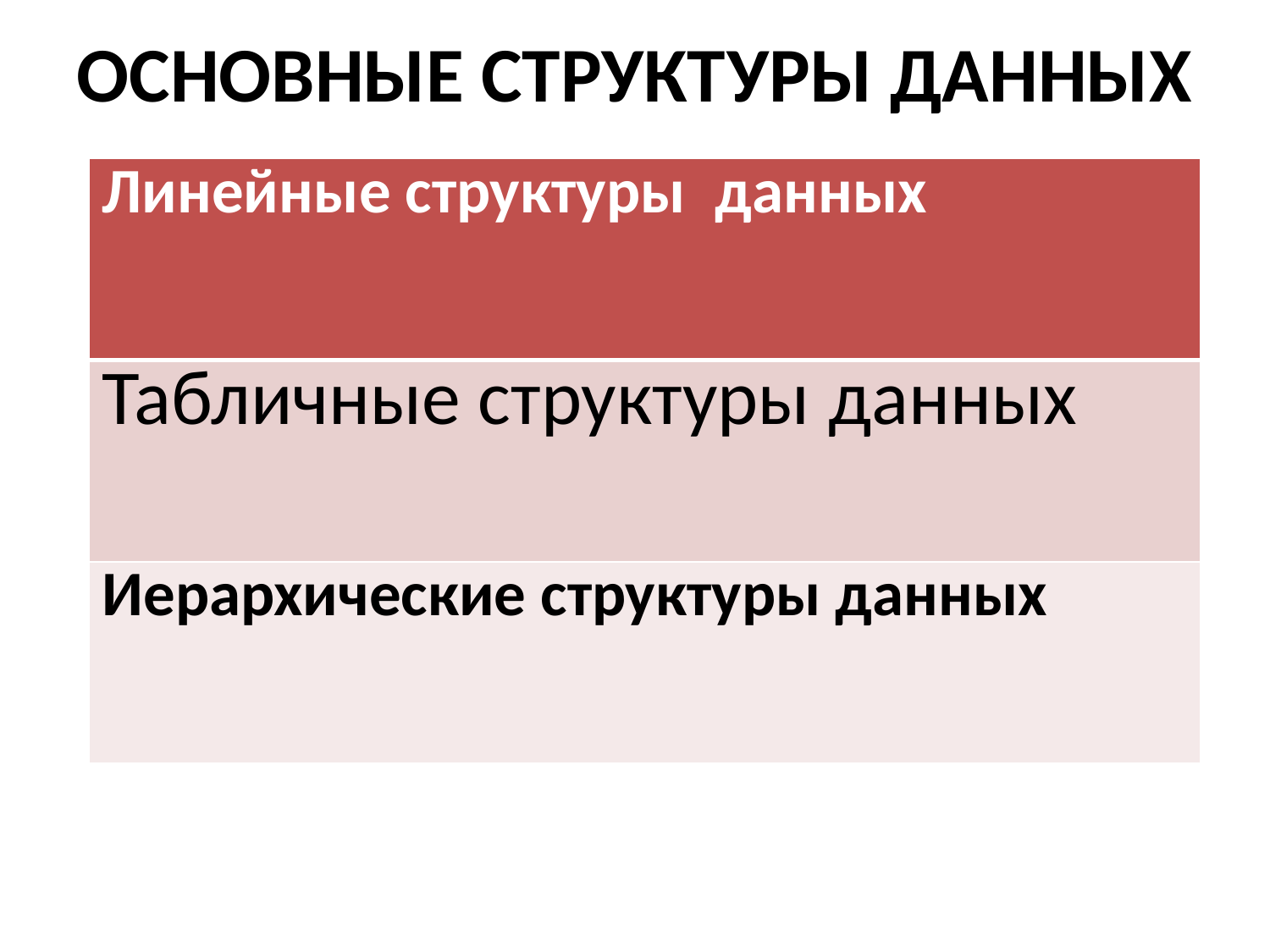

# ОСНОВНЫЕ СТРУКТУРЫ ДАННЫХ
| Линейные структуры данных |
| --- |
| Табличные структуры данных |
| Иерархические структуры данных |